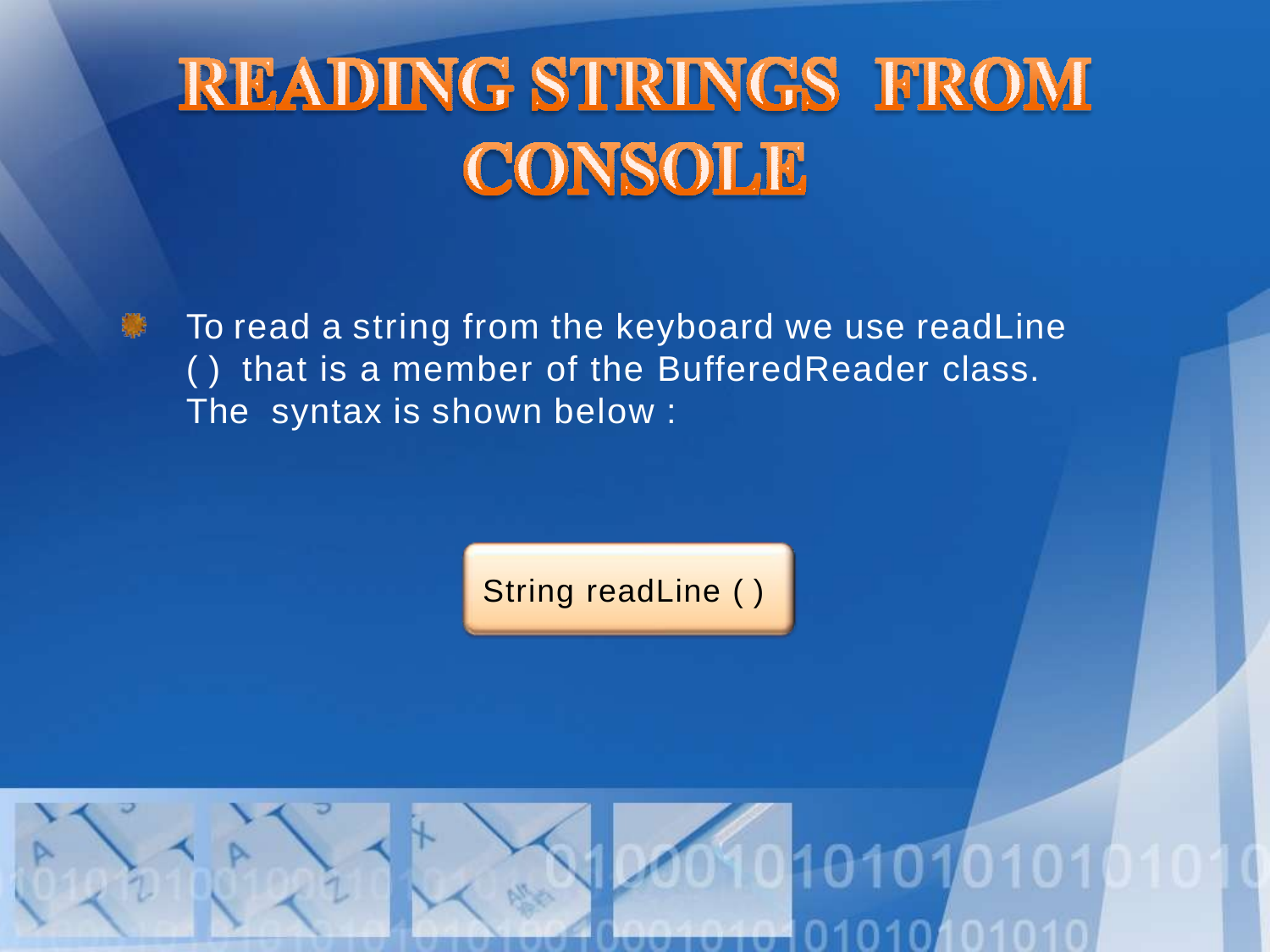

# To read a string from the keyboard we use readLine ( )  that is a member of the BufferedReader class. The  syntax is shown below :

String readLine ( )